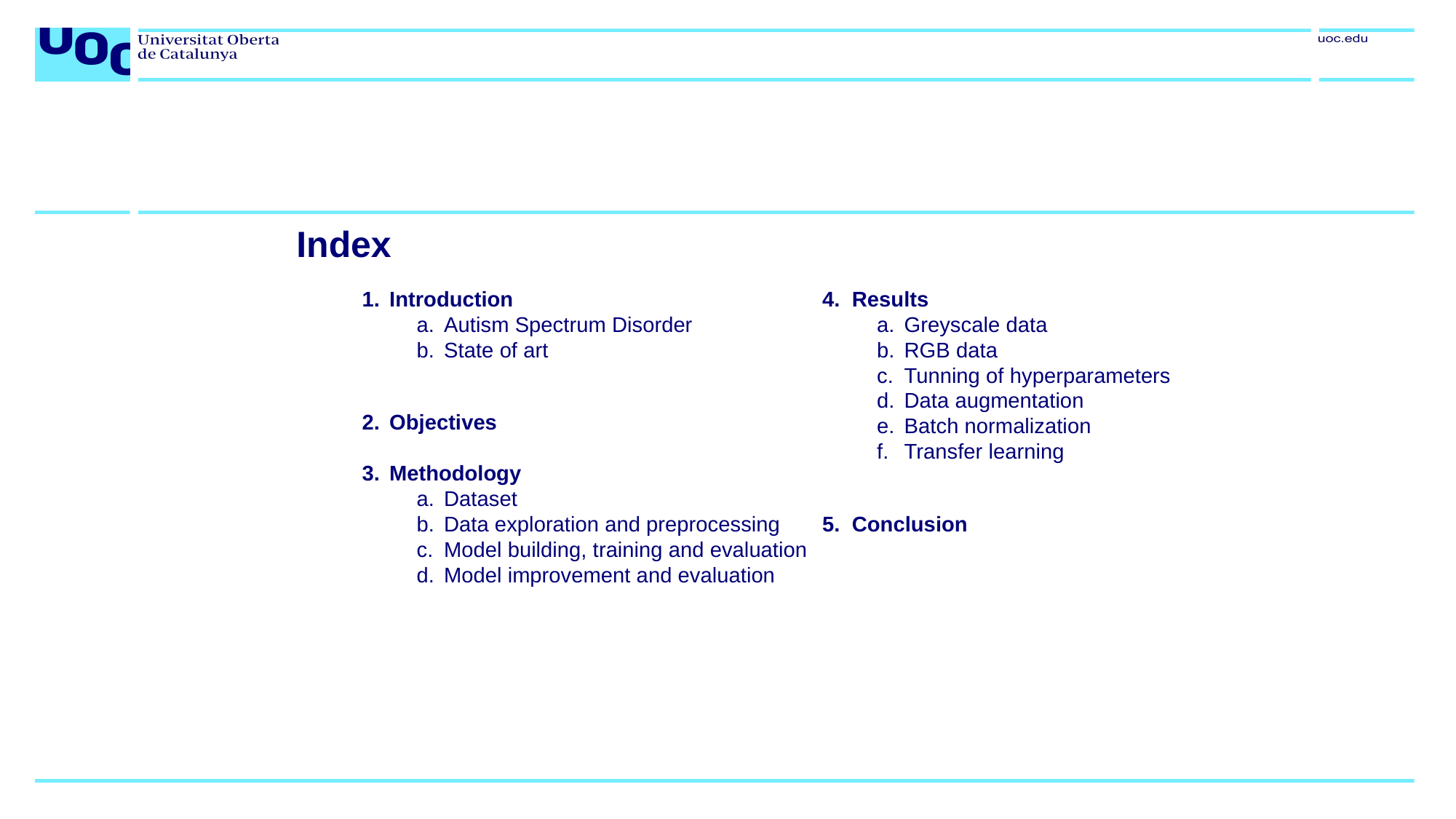

Index
Introduction
Autism Spectrum Disorder
State of art

Objectives

Methodology
Dataset
Data exploration and preprocessing
Model building, training and evaluation
Model improvement and evaluation

4.  Results
Greyscale data
RGB data
Tunning of hyperparameters
Data augmentation
Batch normalization
Transfer learning

5.  Conclusion